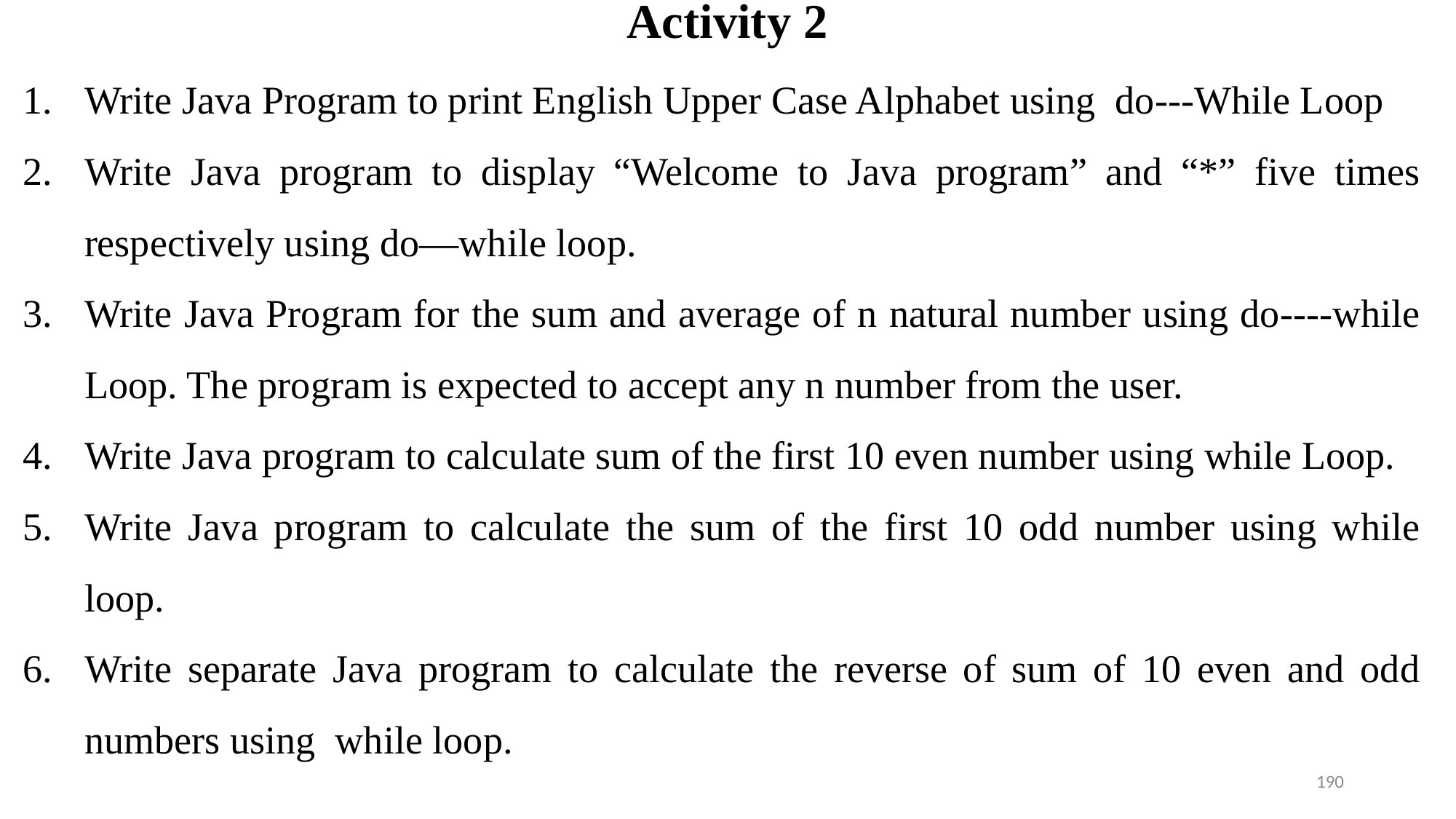

# Activity 2
Write Java Program to print English Upper Case Alphabet using  do---While Loop
Write Java program to display “Welcome to Java program” and “*” five times respectively using do—while loop.
Write Java Program for the sum and average of n natural number using do----while Loop. The program is expected to accept any n number from the user.
Write Java program to calculate sum of the first 10 even number using while Loop.
Write Java program to calculate the sum of the first 10 odd number using while loop.
Write separate Java program to calculate the reverse of sum of 10 even and odd numbers using  while loop.

190